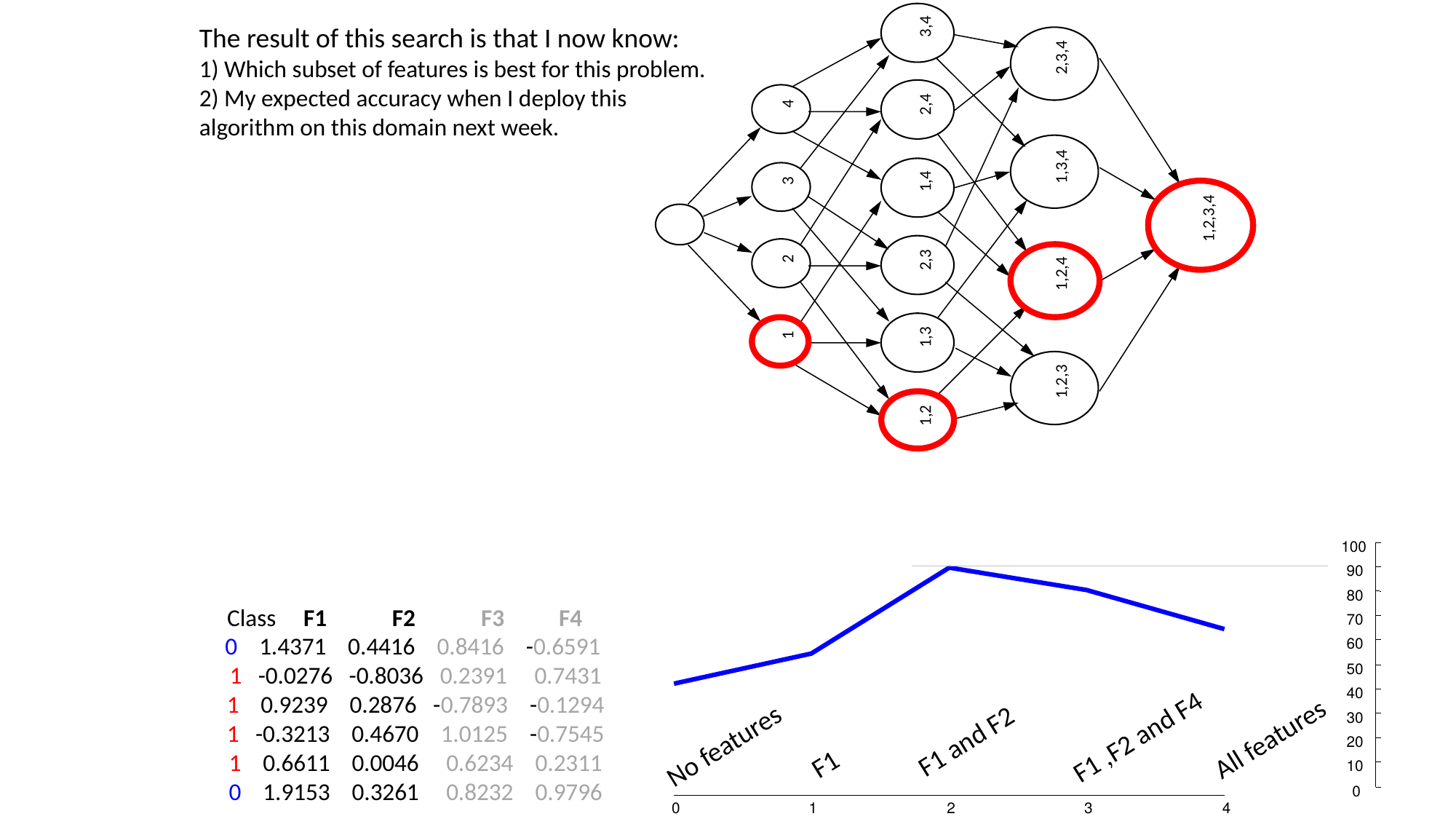

1
2
3
4

1,2
1,3
2,3
1,4
2,4
3,4

1,2,3
1,2,4
1,3,4
2,3,4

1,2,3,4

The result of this search is that I now know:
1) Which subset of features is best for this problem.
2) My expected accuracy when I deploy this algorithm on this domain next week.
100

90

80

70

60

50

40

30

20

10

0

Class     F1            F2            F3          F4
    0    1.4371    0.4416    0.8416    -0.6591
    1   -0.0276   -0.8036   0.2391     0.7431
    1    0.9239    0.2876   -0.7893    -0.1294
    1   -0.3213    0.4670    1.0125    -0.7545
    1    0.6611    0.0046     0.6234    0.2311
    0    1.9153    0.3261     0.8232    0.9796
F1 ,F2 and F4
All features
F1 and F2
No features
F1

0
1
2
3
4